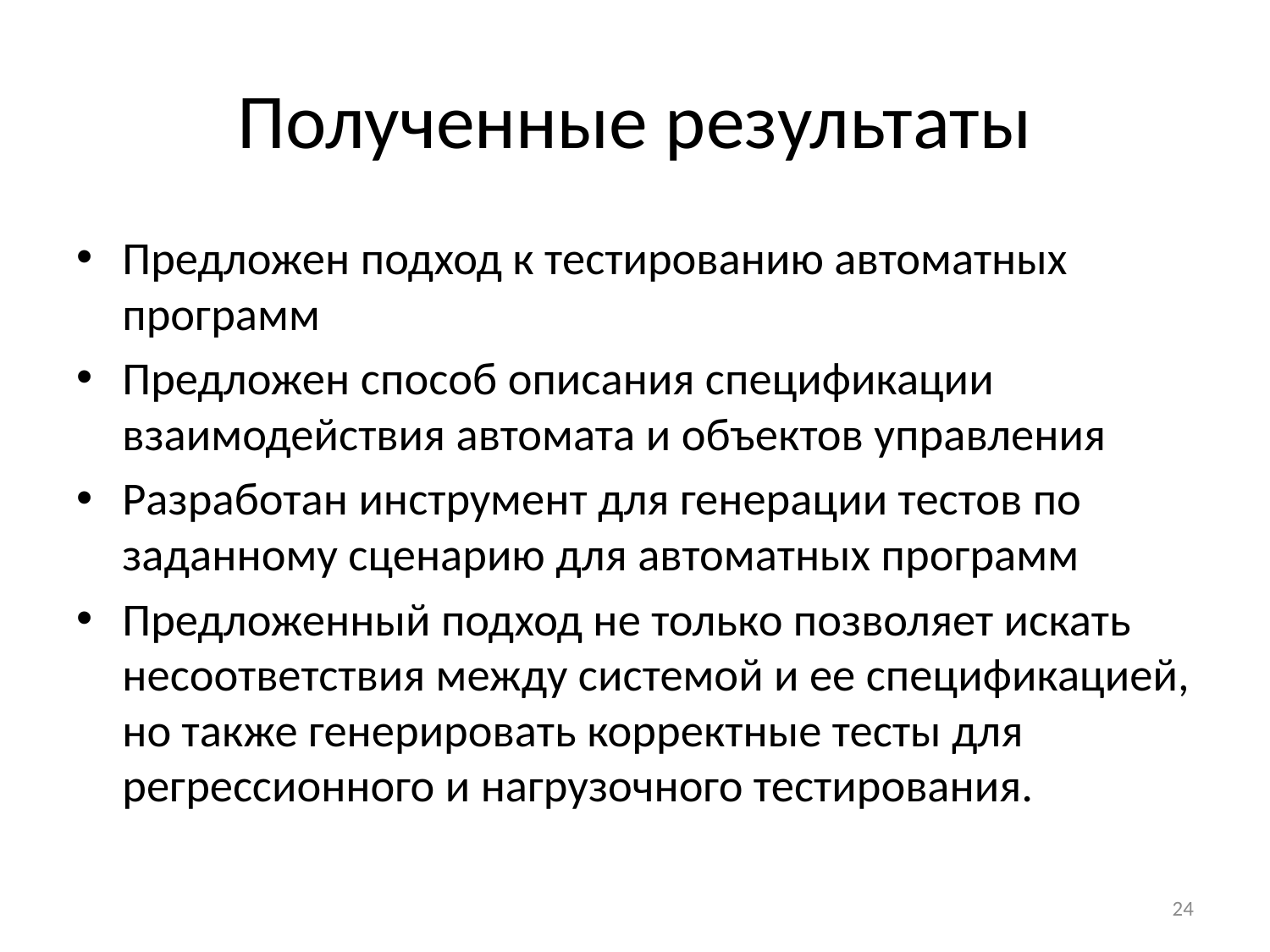

# Полученные результаты
Предложен подход к тестированию автоматных программ
Предложен способ описания спецификации взаимодействия автомата и объектов управления
Разработан инструмент для генерации тестов по заданному сценарию для автоматных программ
Предложенный подход не только позволяет искать несоответствия между системой и ее спецификацией, но также генерировать корректные тесты для регрессионного и нагрузочного тестирования.
24